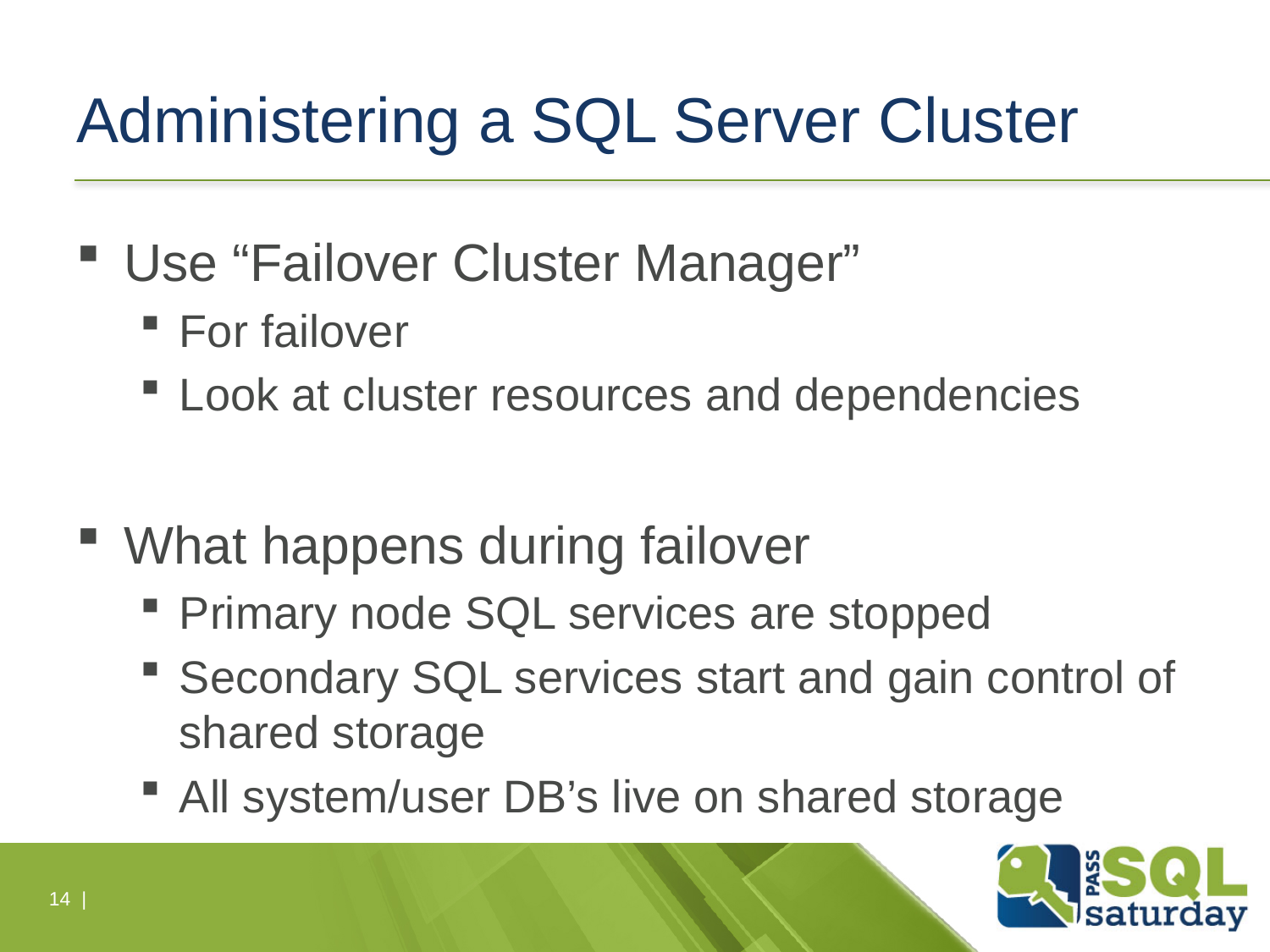

# Administering a SQL Server Cluster
Use “Failover Cluster Manager”
For failover
Look at cluster resources and dependencies

What happens during failover
Primary node SQL services are stopped
Secondary SQL services start and gain control of shared storage
All system/user DB’s live on shared storage
14  |